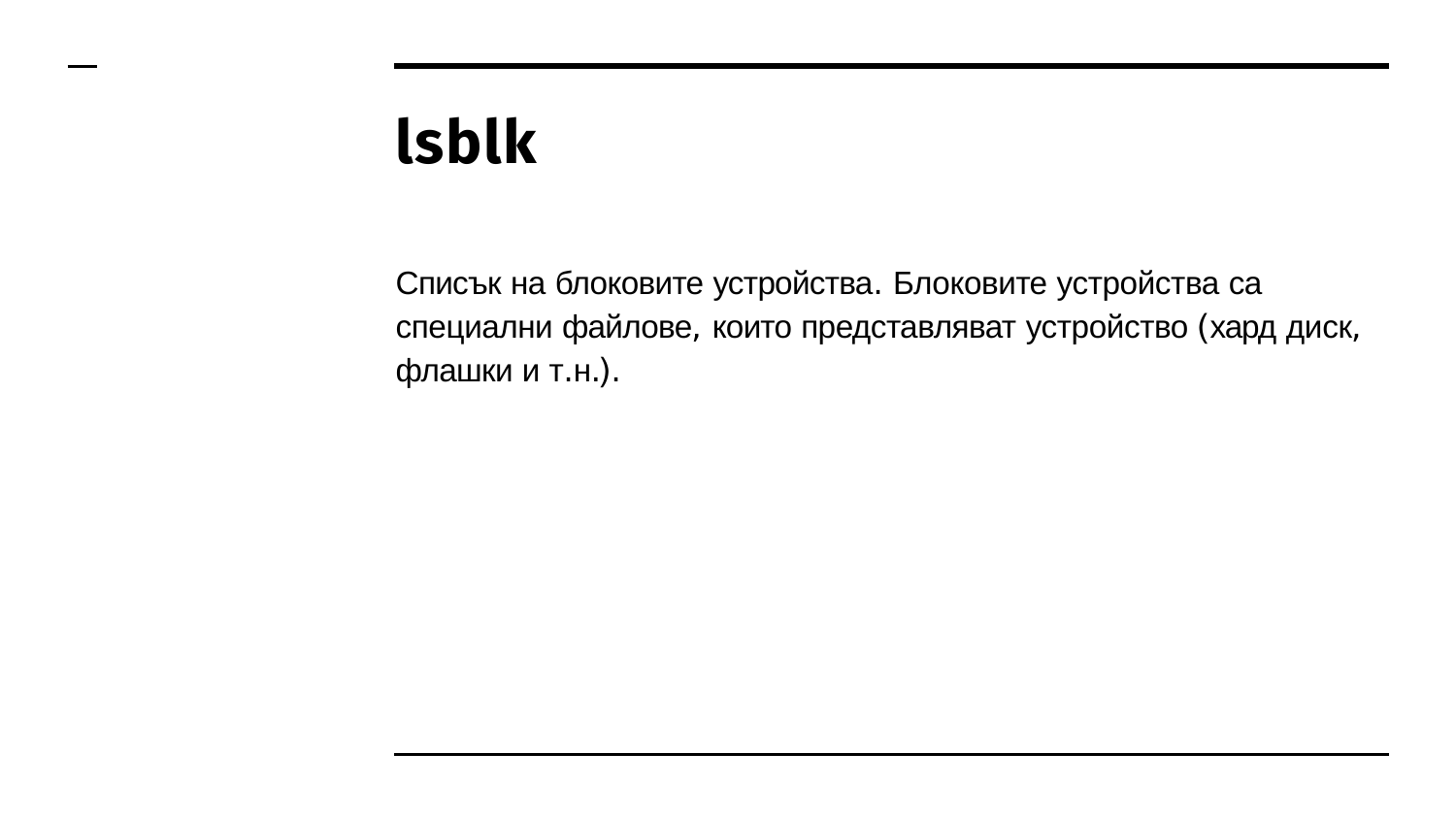

# lsblk
Списък на блоковите устройства. Блоковите устройства са специални файлове, които представляват устройство (хард диск, флашки и т.н.).